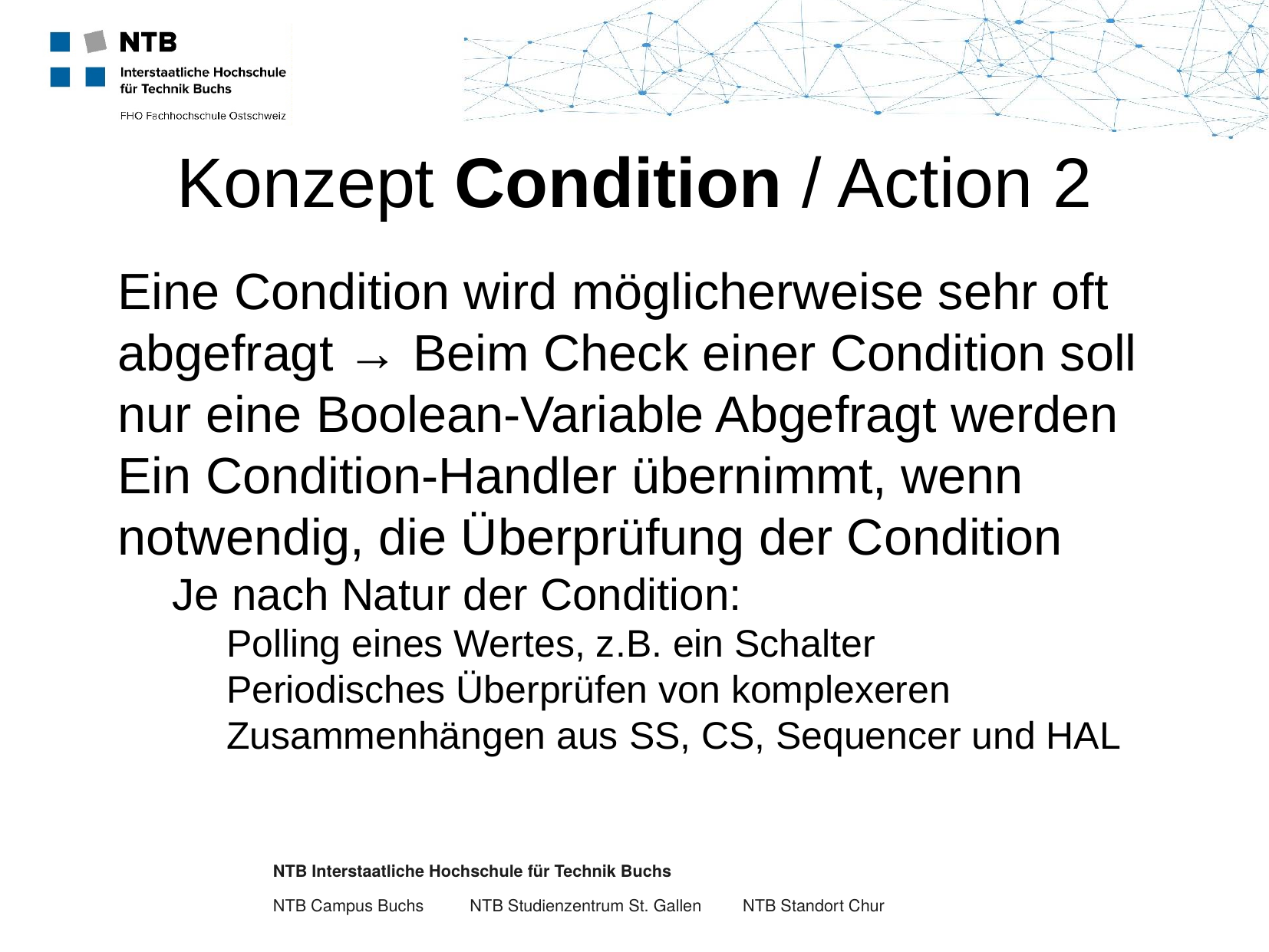

Konzept Condition / Action 2

Eine Condition wird möglicherweise sehr oft abgefragt → Beim Check einer Condition soll nur eine Boolean-Variable Abgefragt werden
Ein Condition-Handler übernimmt, wenn notwendig, die Überprüfung der Condition
Je nach Natur der Condition:
Polling eines Wertes, z.B. ein Schalter
Periodisches Überprüfen von komplexeren Zusammenhängen aus SS, CS, Sequencer und HAL